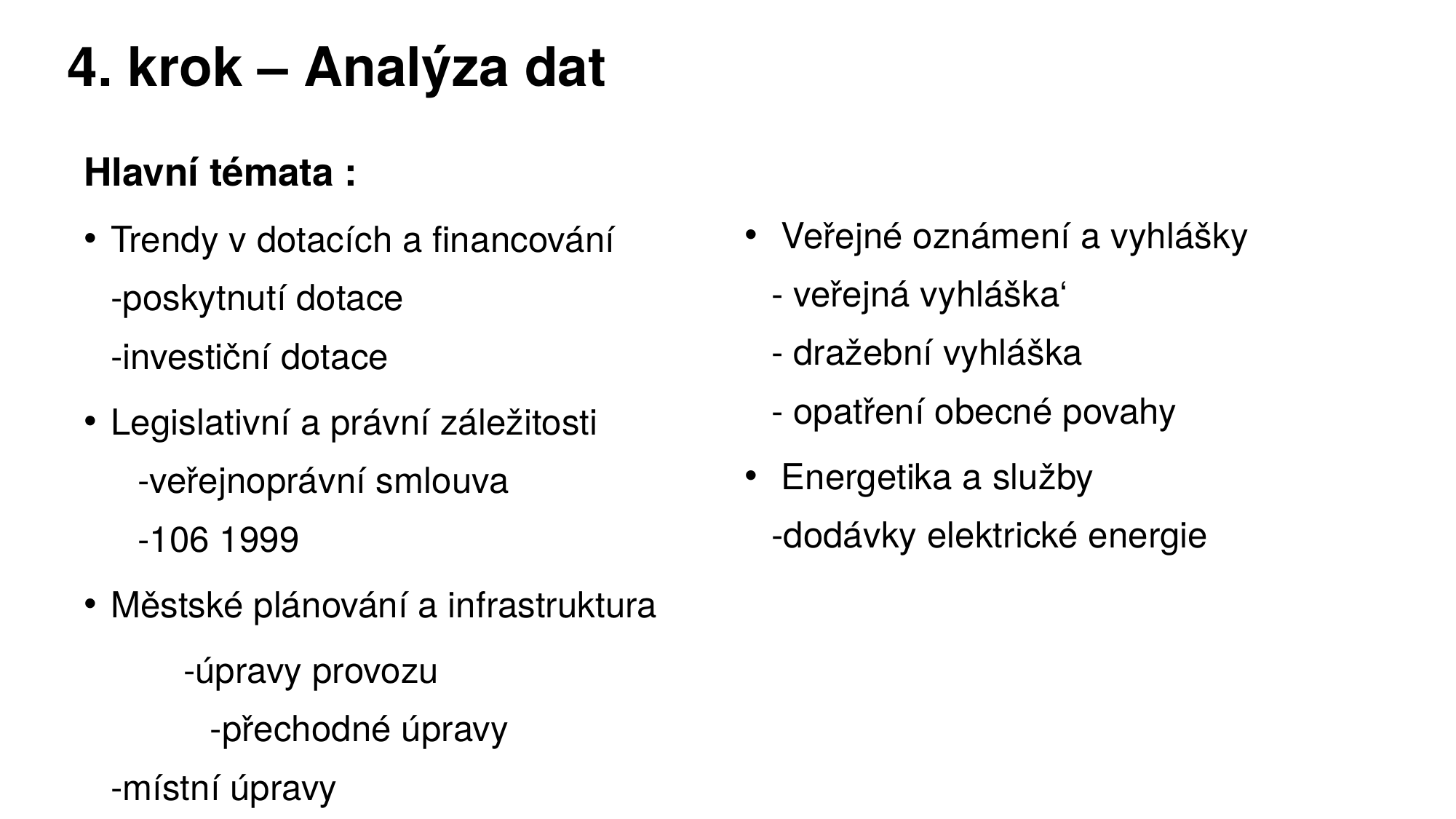

# 4. krok – Analýza dat
Hlavní témata :
Trendy v dotacích a financování
	-poskytnutí dotace
	-investiční dotace
Legislativní a právní záležitosti
	-veřejnoprávní smlouva
	-106 1999
Městské plánování a infrastruktura
    	-úpravy provozu
  	-přechodné úpravy
	-místní úpravy

 Veřejné oznámení a vyhlášky
	- veřejná vyhláška‘
	- dražební vyhláška
	- opatření obecné povahy
 Energetika a služby
	-dodávky elektrické energie